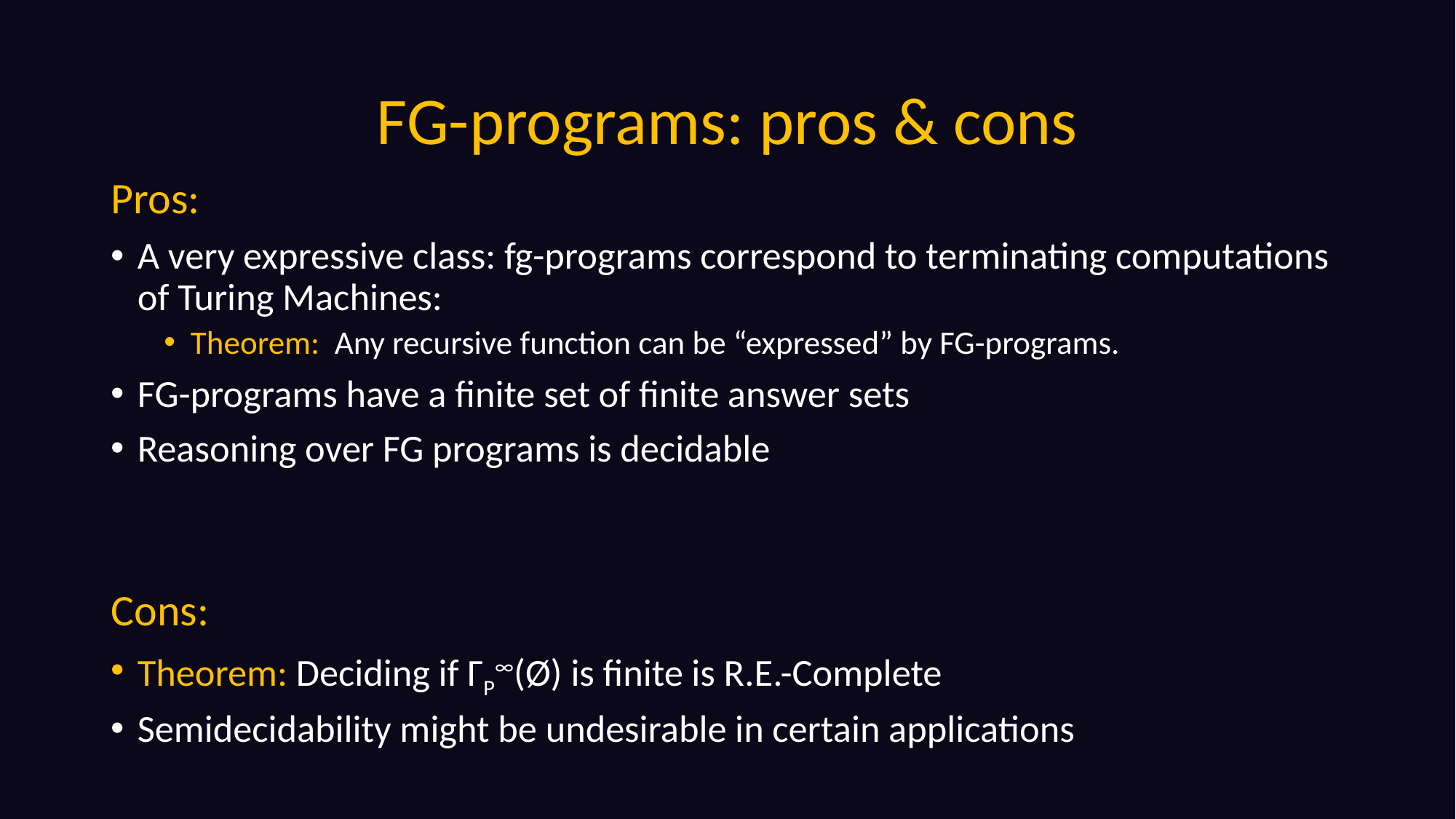

# FG-programs: pros & cons
Pros:
A very expressive class: fg-programs correspond to terminating computations of Turing Machines:
Theorem:  Any recursive function can be “expressed” by FG-programs.
FG-programs have a finite set of finite answer sets
Reasoning over FG programs is decidable

Cons:
Theorem: Deciding if ΓP∞(Ø) is finite is R.E.-Complete
Semidecidability might be undesirable in certain applications